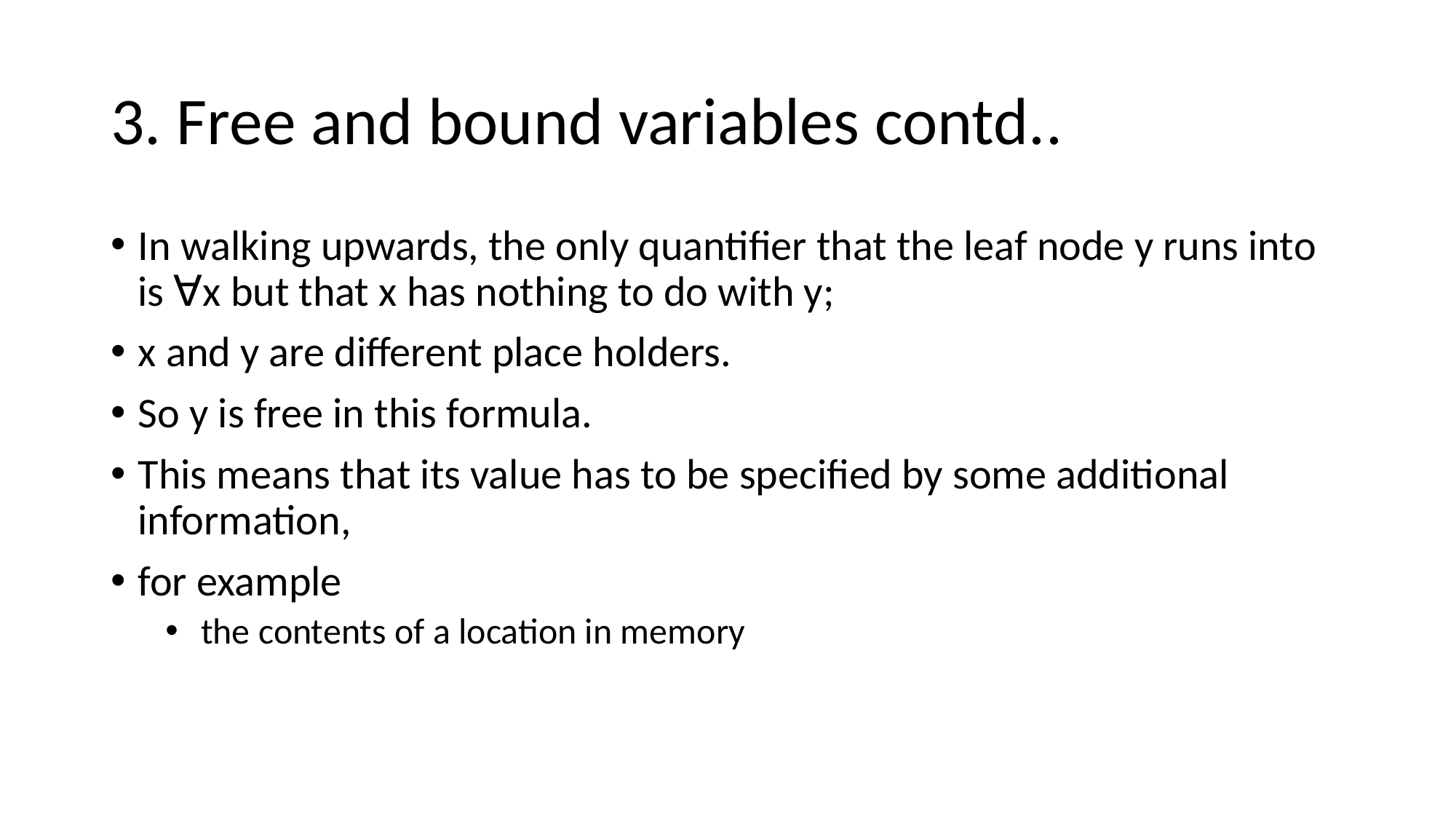

3. Free and bound variables contd..
In walking upwards, the only quantifier that the leaf node y runs into is ∀x but that x has nothing to do with y;
x and y are different place holders.
So y is free in this formula.
This means that its value has to be specified by some additional information,
for example
 the contents of a location in memory